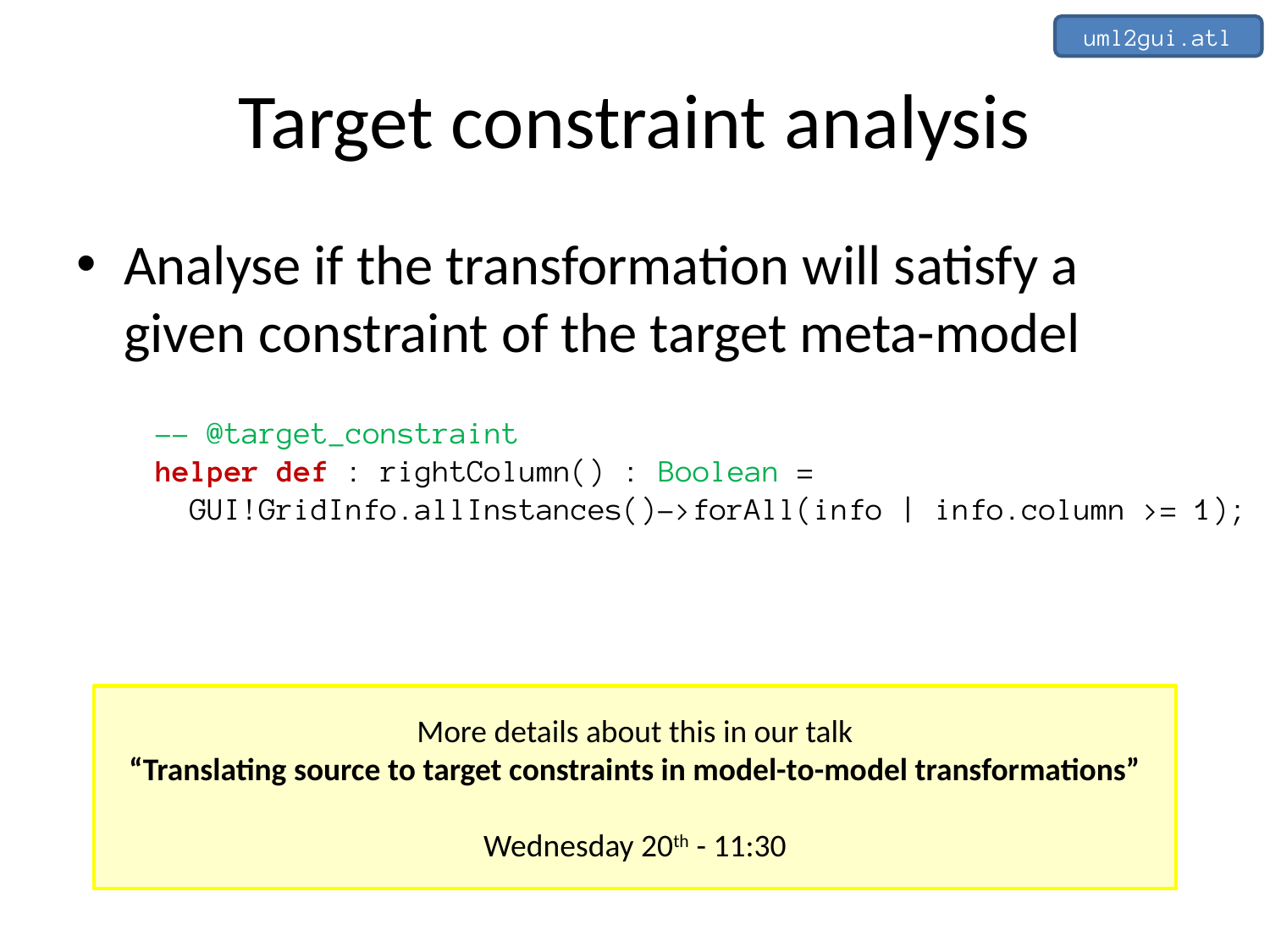

uml2gui.atl
# Target constraint analysis
Analyse if the transformation will satisfy a given constraint of the target meta-model

-- @target_constraint
helper def : rightColumn() : Boolean =
  GUI!GridInfo.allInstances()->forAll(info | info.column >= 1);

More details about this in our talk
“Translating source to target constraints in model-to-model transformations”

Wednesday 20th - 11:30